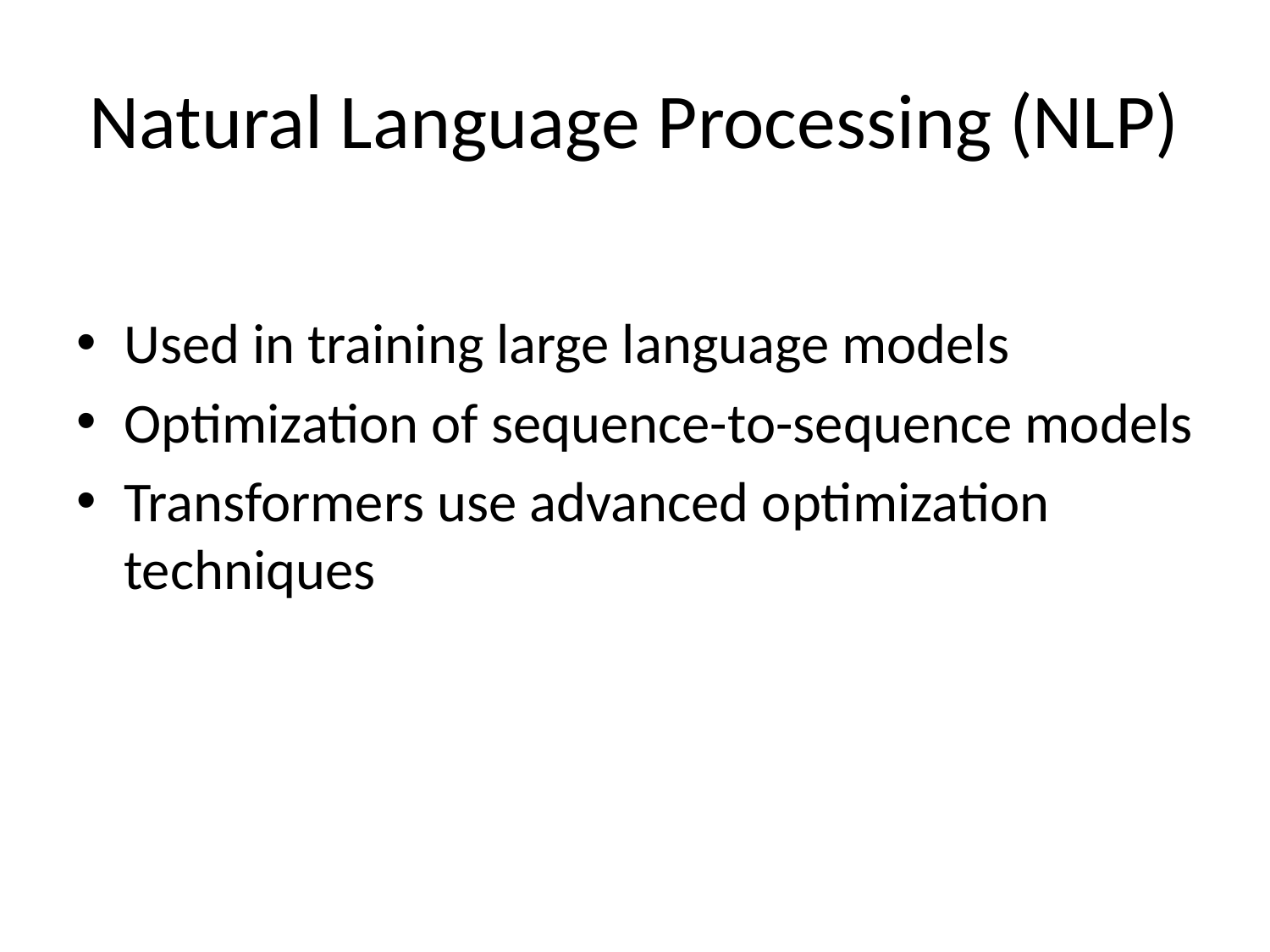

# Natural Language Processing (NLP)

Used in training large language models
Optimization of sequence-to-sequence models
Transformers use advanced optimization techniques